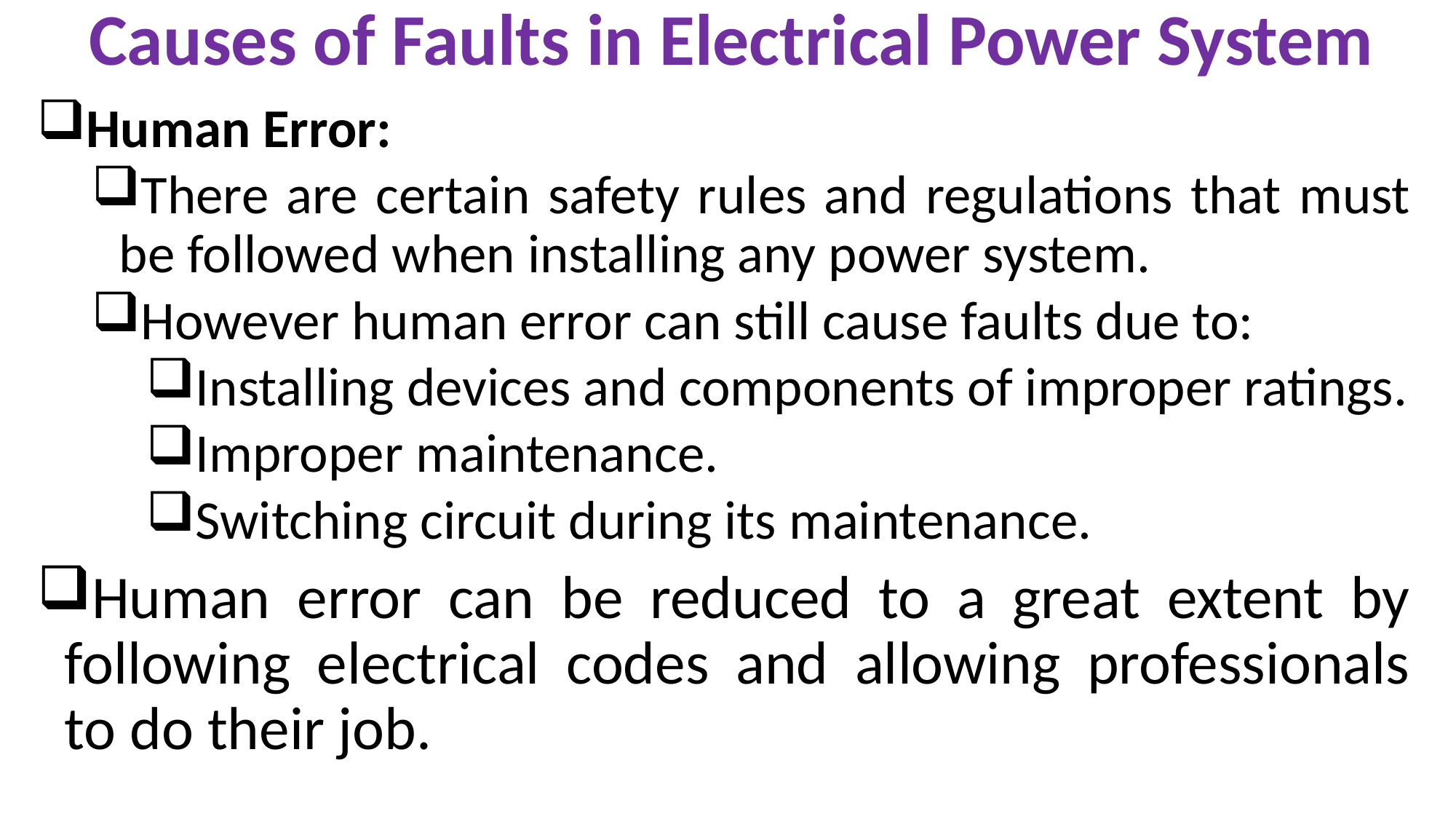

Causes of Faults in Electrical Power System
Human Error:
There are certain safety rules and regulations that must be followed when installing any power system.
However human error can still cause faults due to:
Installing devices and components of improper ratings.
Improper maintenance.
Switching circuit during its maintenance.
Human error can be reduced to a great extent by following electrical codes and allowing professionals to do their job.